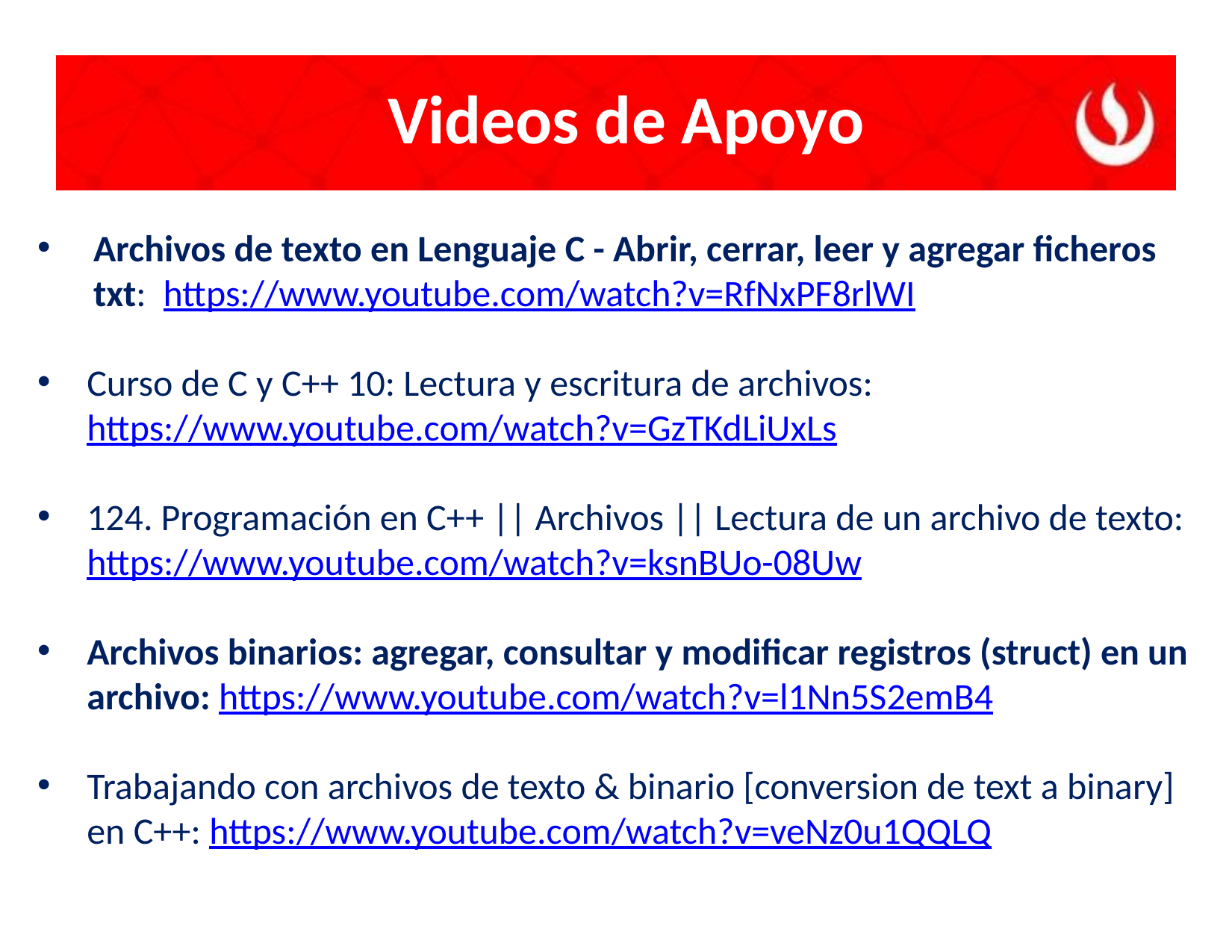

# Videos de Apoyo
Archivos de texto en Lenguaje C - Abrir, cerrar, leer y agregar ficheros txt:  https://www.youtube.com/watch?v=RfNxPF8rlWI

Curso de C y C++ 10: Lectura y escritura de archivos: https://www.youtube.com/watch?v=GzTKdLiUxLs

124. Programación en C++ || Archivos || Lectura de un archivo de texto: https://www.youtube.com/watch?v=ksnBUo-08Uw

Archivos binarios: agregar, consultar y modificar registros (struct) en un archivo: https://www.youtube.com/watch?v=l1Nn5S2emB4

Trabajando con archivos de texto & binario [conversion de text a binary] en C++: https://www.youtube.com/watch?v=veNz0u1QQLQ